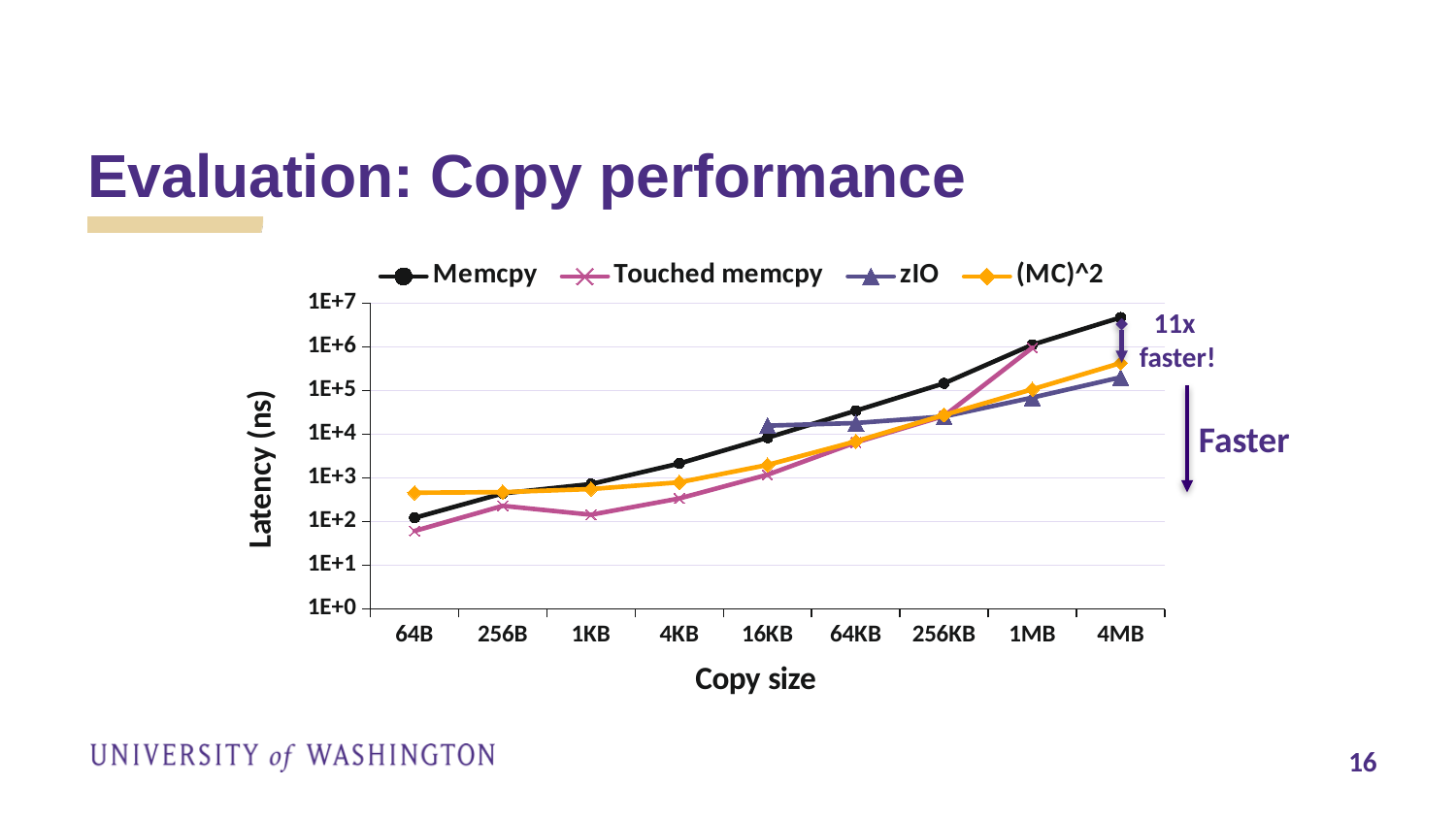

# Evaluation: Copy performance

### Chart

| Category | Memcpy | Touched memcpy | zIO | (MC)^2 |
|---|---|---|---|---|
| 64B | 122.0 | 61.0 | None | 459.0 |
| 256B | 443.0 | 230.0 | None | 474.0 |
| 1KB | 726.0 | 144.0 | None | 558.0 |
| 4KB | 2154.0 | 340.0 | None | 794.0 |
| 16KB | 8391.0 | 1186.0 | 15838.0 | 1995.0 |
| 64KB | 34828.0 | 6538.0 | 18208.0 | 6912.0 |
| 256KB | 148077.0 | 26431.0 | 25729.0 | 27808.0 |
| 1MB | 1134943.0 | 971634.0 | 69785.0 | 108042.0 |
| 4MB | 4775664.0 | None | 203197.0 | 431779.0 |
11x
faster!
Faster